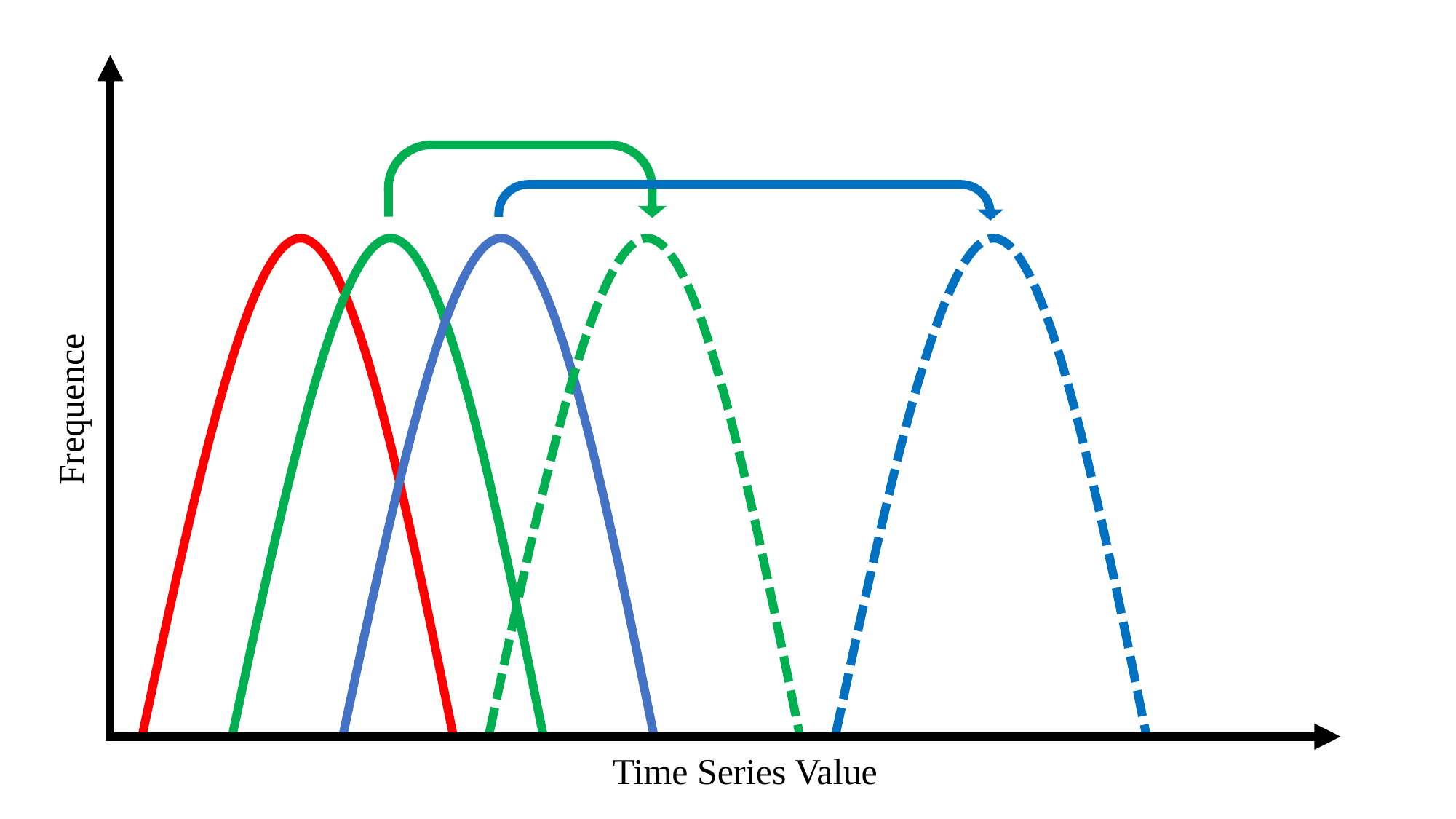

<<<

<<<
<<<
Frequence
Time Series Value